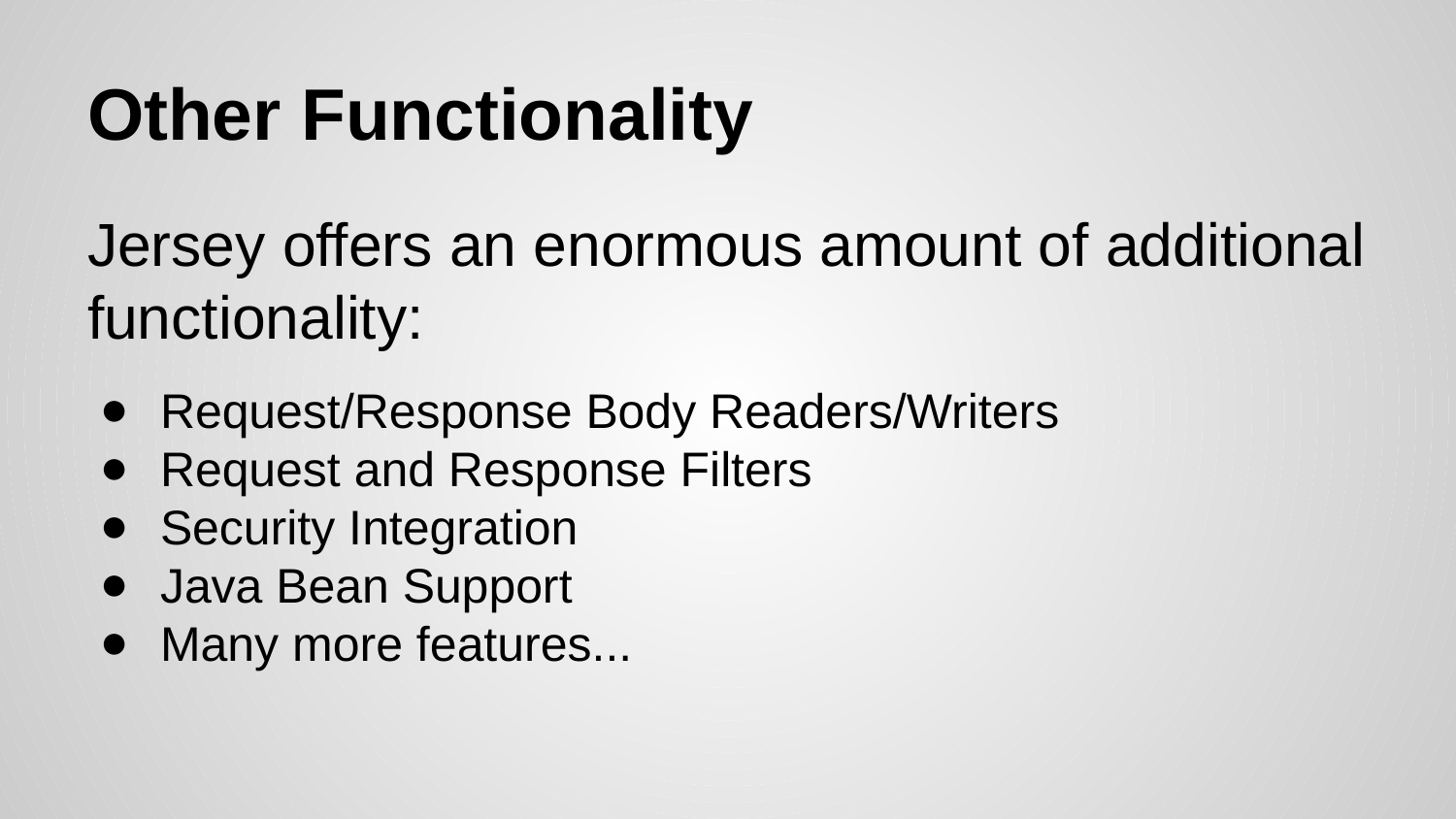

# Other Functionality
Jersey offers an enormous amount of additional functionality:

Request/Response Body Readers/Writers
Request and Response Filters
Security Integration
Java Bean Support
Many more features...